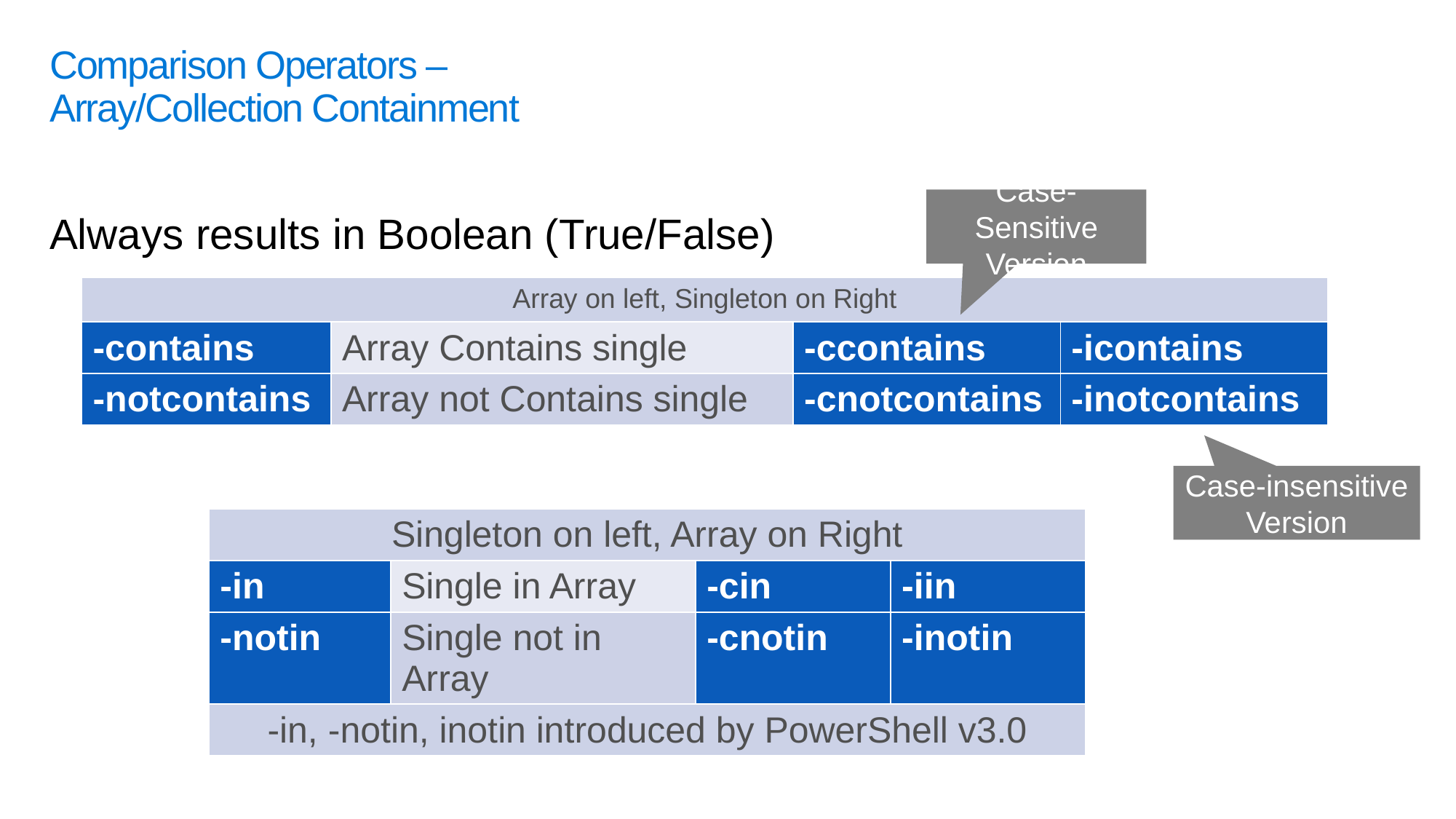

# Comparison Operators – Array/Collection Containment

Always results in Boolean (True/False)
Case-Sensitive Version
| Array on left, Singleton on Right |  |  |  |
| --- | --- | --- | --- |
| -contains | Array Contains single | -ccontains | -icontains |
| -notcontains | Array not Contains single | -cnotcontains | -inotcontains |
Case-insensitive Version
| Singleton on left, Array on Right |  |  |  |
| --- | --- | --- | --- |
| -in | Single in Array | -cin | -iin |
| -notin | Single not in Array | -cnotin | -inotin |
| -in, -notin, inotin introduced by PowerShell v3.0 |  |  |  |